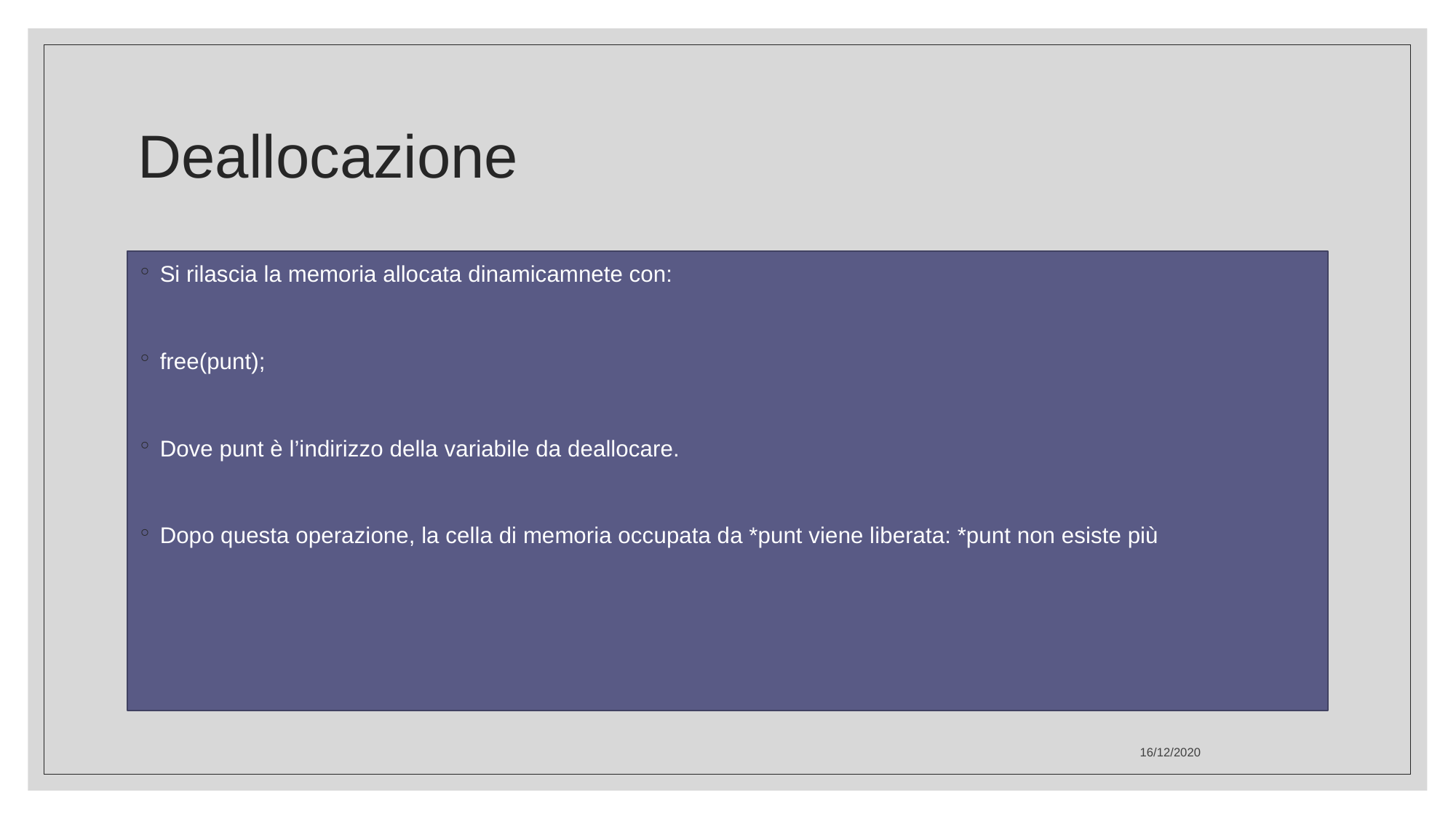

Deallocazione
Si rilascia la memoria allocata dinamicamnete con:

free(punt);

Dove punt è l’indirizzo della variabile da deallocare.

Dopo questa operazione, la cella di memoria occupata da *punt viene liberata: *punt non esiste più
16/12/2020